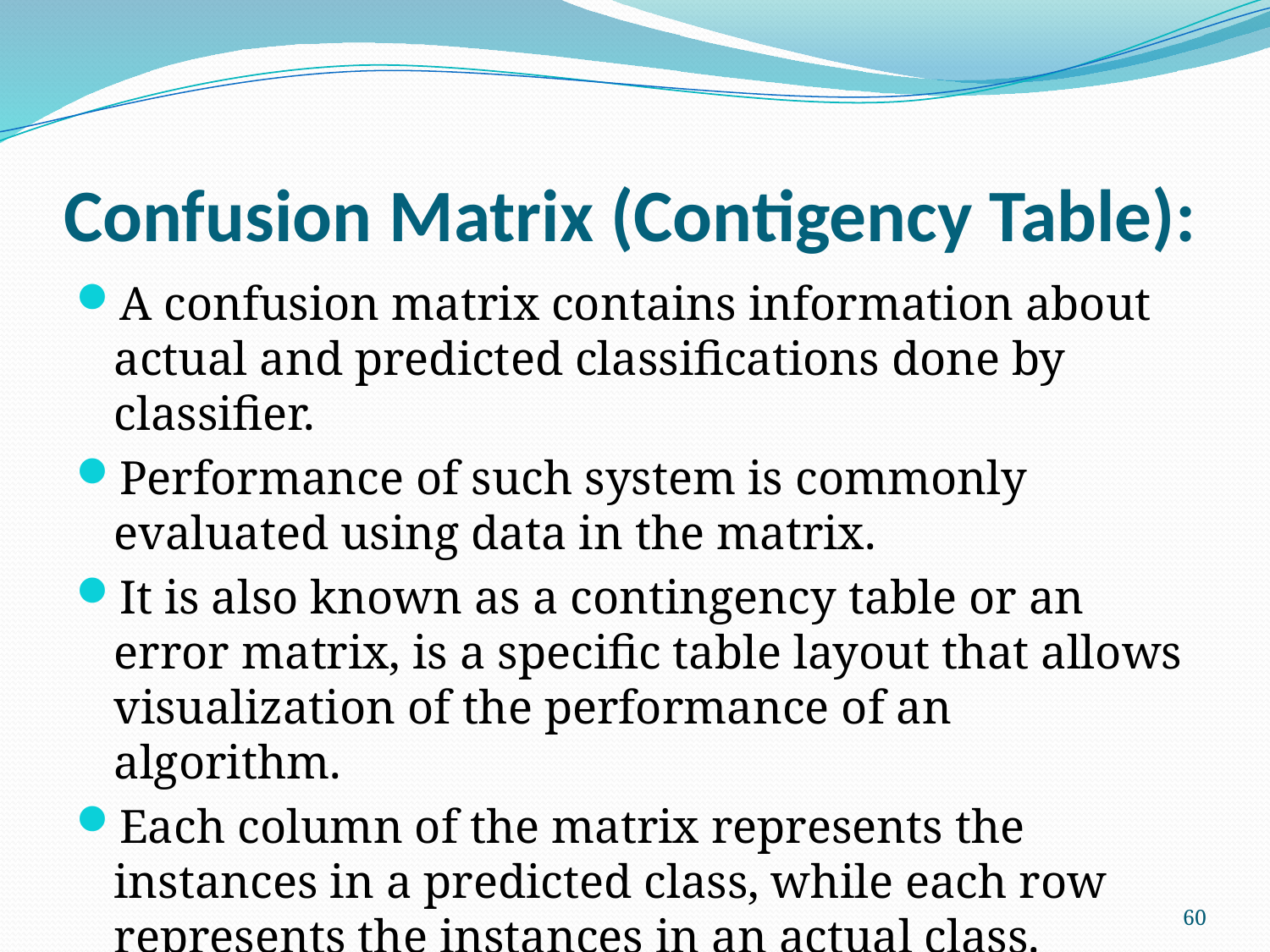

# Confusion Matrix (Contigency Table):
A confusion matrix contains information about actual and predicted classifications done by classifier.
Performance of such system is commonly evaluated using data in the matrix.
It is also known as a contingency table or an error matrix, is a specific table layout that allows visualization of the performance of an algorithm.
Each column of the matrix represents the instances in a predicted class, while each row represents the instances in an actual class.

60